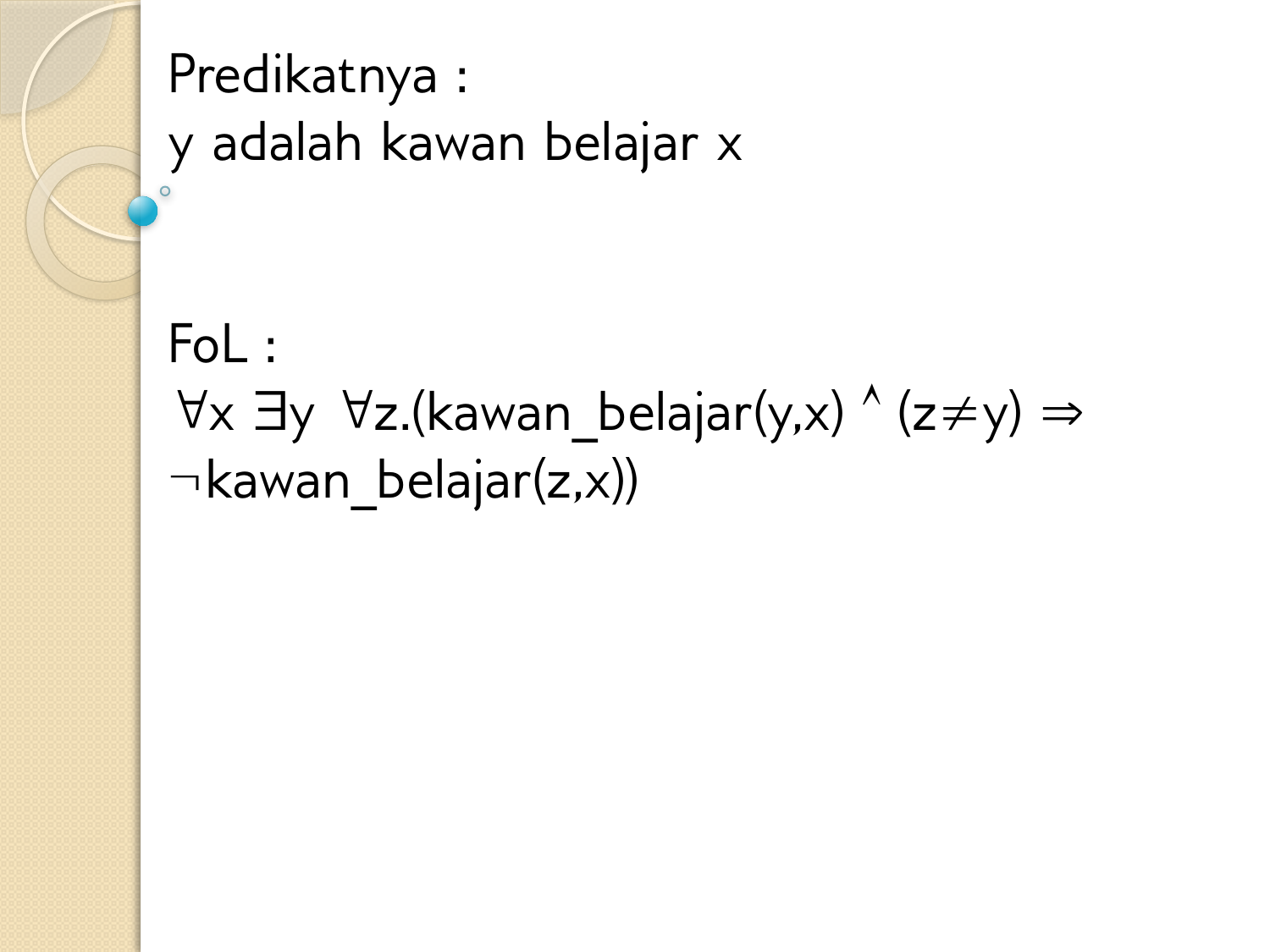

Predikatnya :
y adalah kawan belajar x

FoL :
∀x ∃y ∀z.(kawan_belajar(y,x) ∧ (z≠y) ⇒ ¬kawan_belajar(z,x))